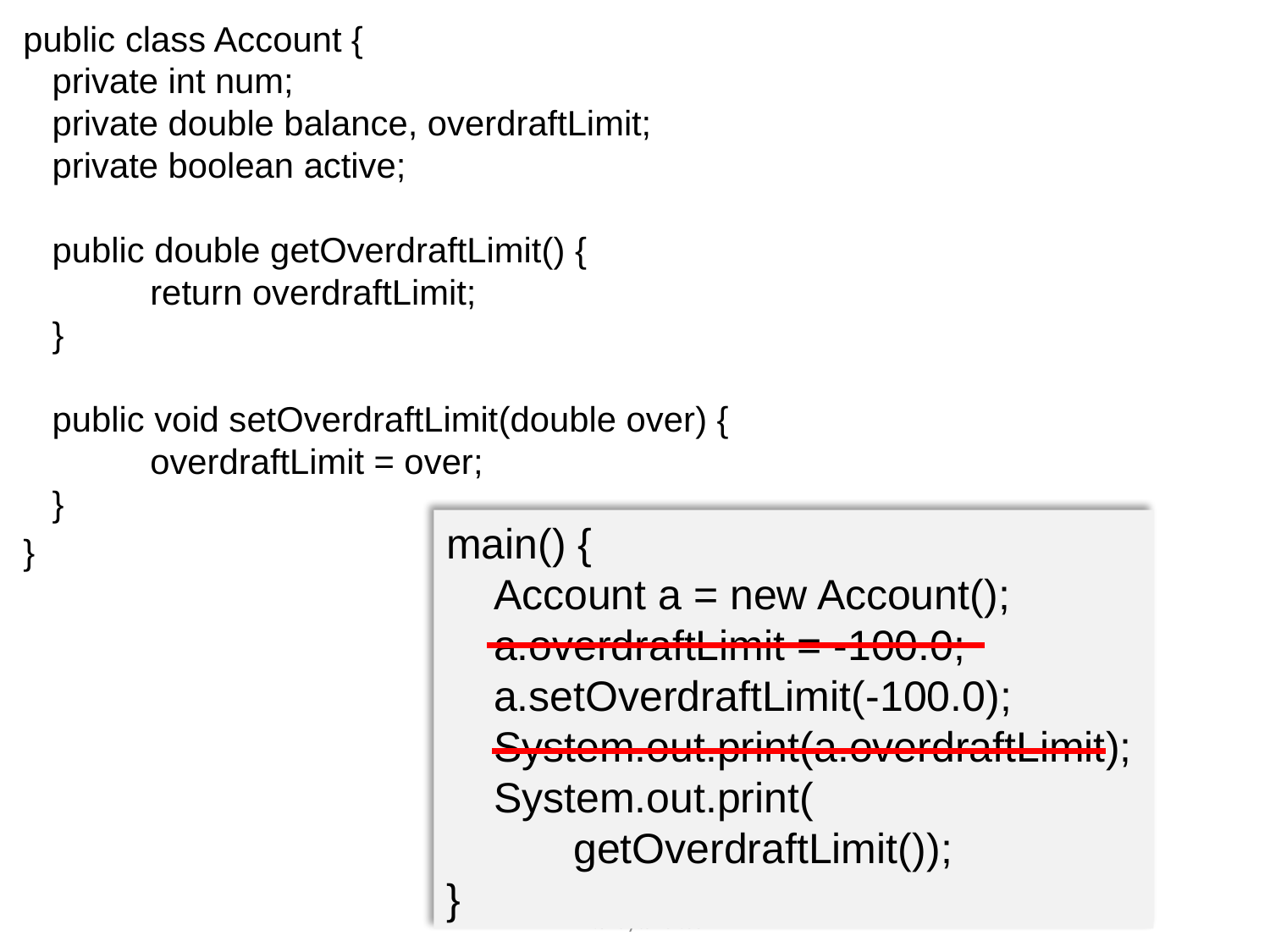

public class Account {
   private int num;
   private double balance, overdraftLimit;
   private boolean active;

   public double getOverdraftLimit() {
	return overdraftLimit;
   }

   public void setOverdraftLimit(double over) {
	overdraftLimit = over;
   }
}
main() {
    Account a = new Account();
    a.overdraftLimit = -100.0;
    a.setOverdraftLimit(-100.0);
    System.out.print(a.overdraftLimit);
    System.out.print(
	getOverdraftLimit());
}
shay.tavor@gmail.com  www.shaytavor.com